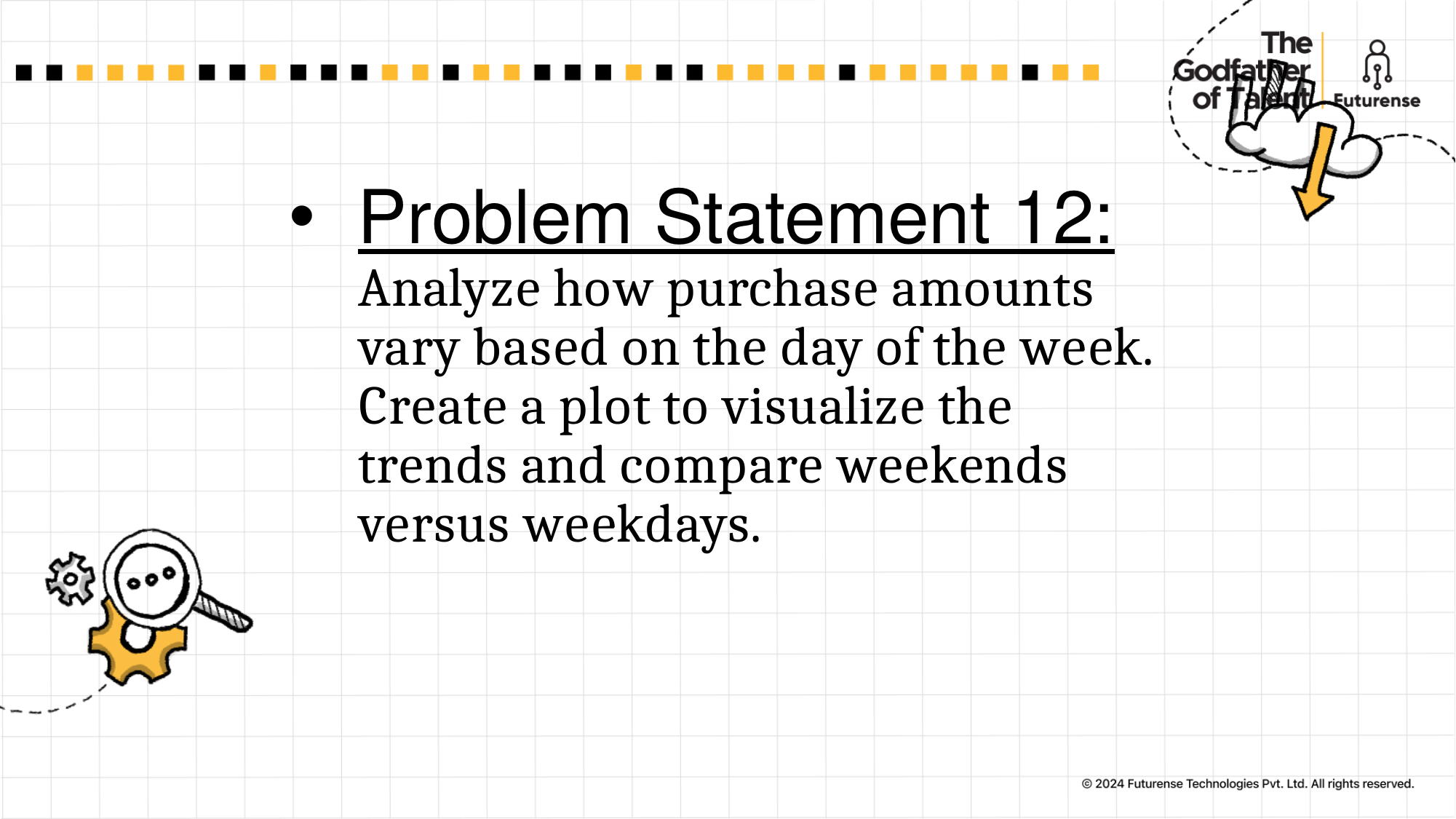

# Problem Statement 12: Analyze how purchase amounts vary based on the day of the week. Create a plot to visualize the trends and compare weekends versus weekdays.